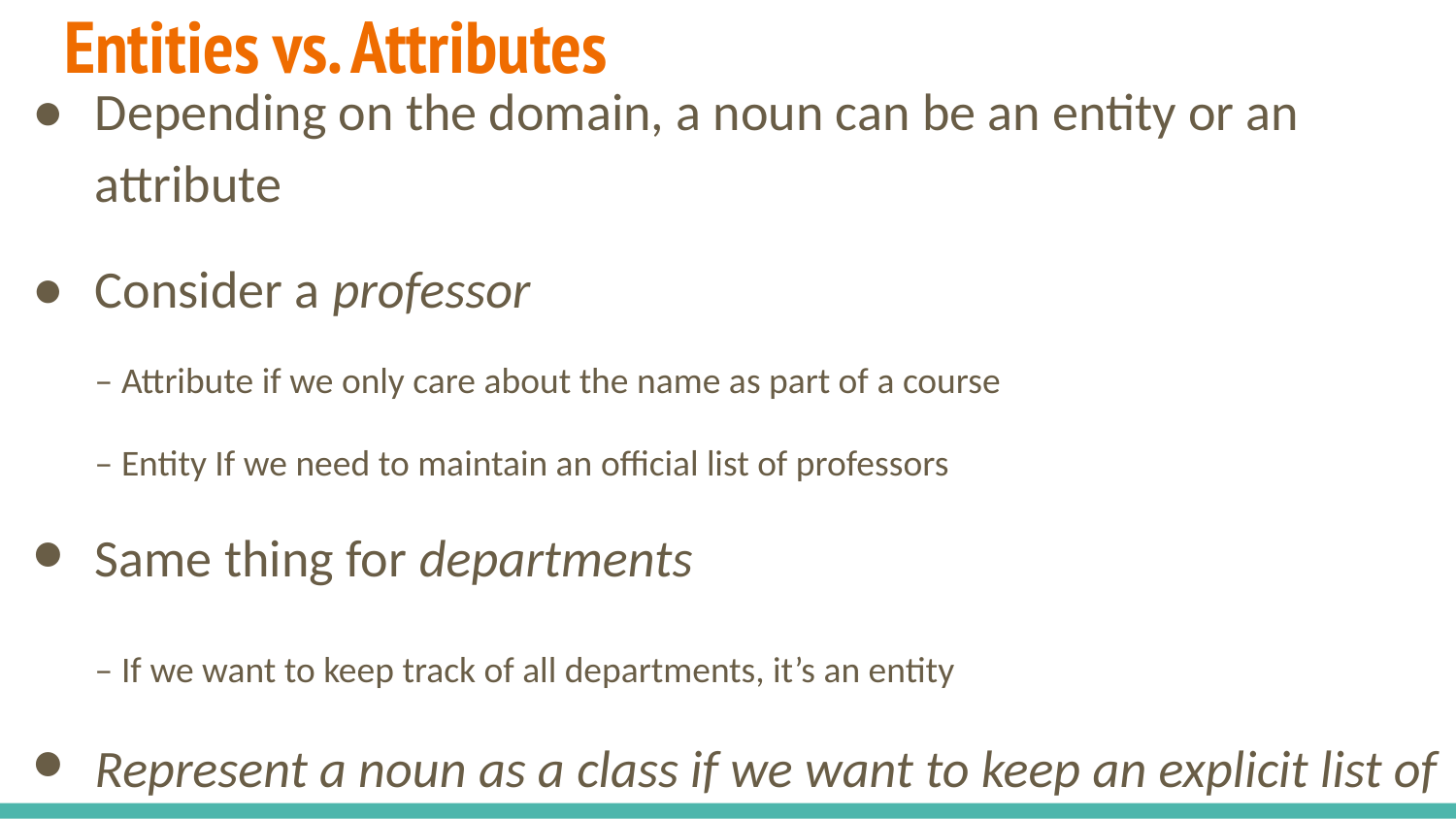

# Entities vs. Attributes
Depending on the domain, a noun can be an entity or an attribute
Consider a professor
– Attribute if we only care about the name as part of a course
– Entity If we need to maintain an official list of professors
Same thing for departments
– If we want to keep track of all departments, it’s an entity
Represent a noun as a class if we want to keep an explicit list of its entities